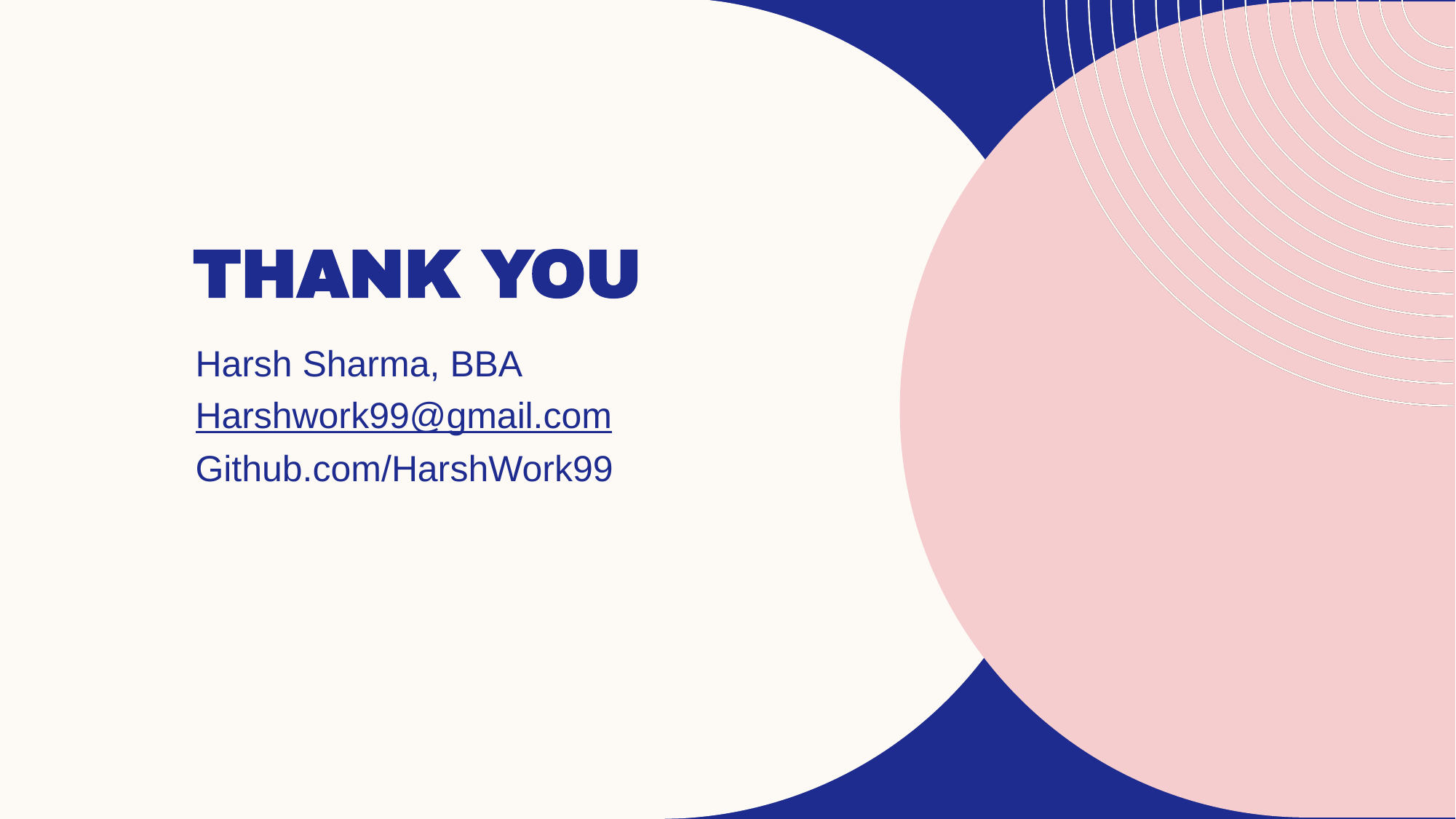

# THANK YOU
Harsh Sharma, BBA
Harshwork99@gmail.com
Github.com/HarshWork99